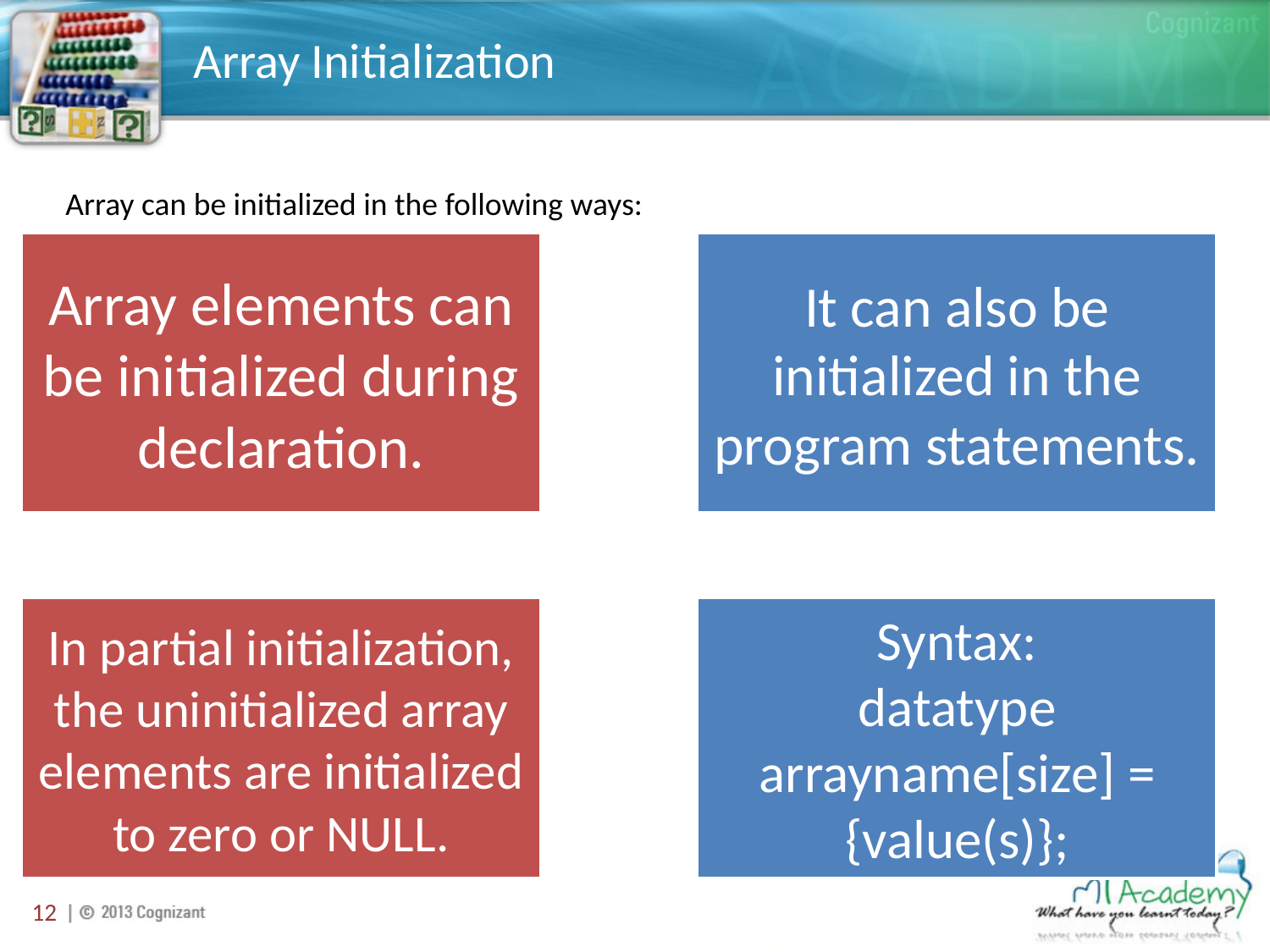

# Array Initialization
Array can be initialized in the following ways:

Array elements can be initialized during declaration.
It can also be initialized in the program statements.
In partial initialization, the uninitialized array elements are initialized to zero or NULL.
Syntax:
datatype arrayname[size] = {value(s)};
OR
12